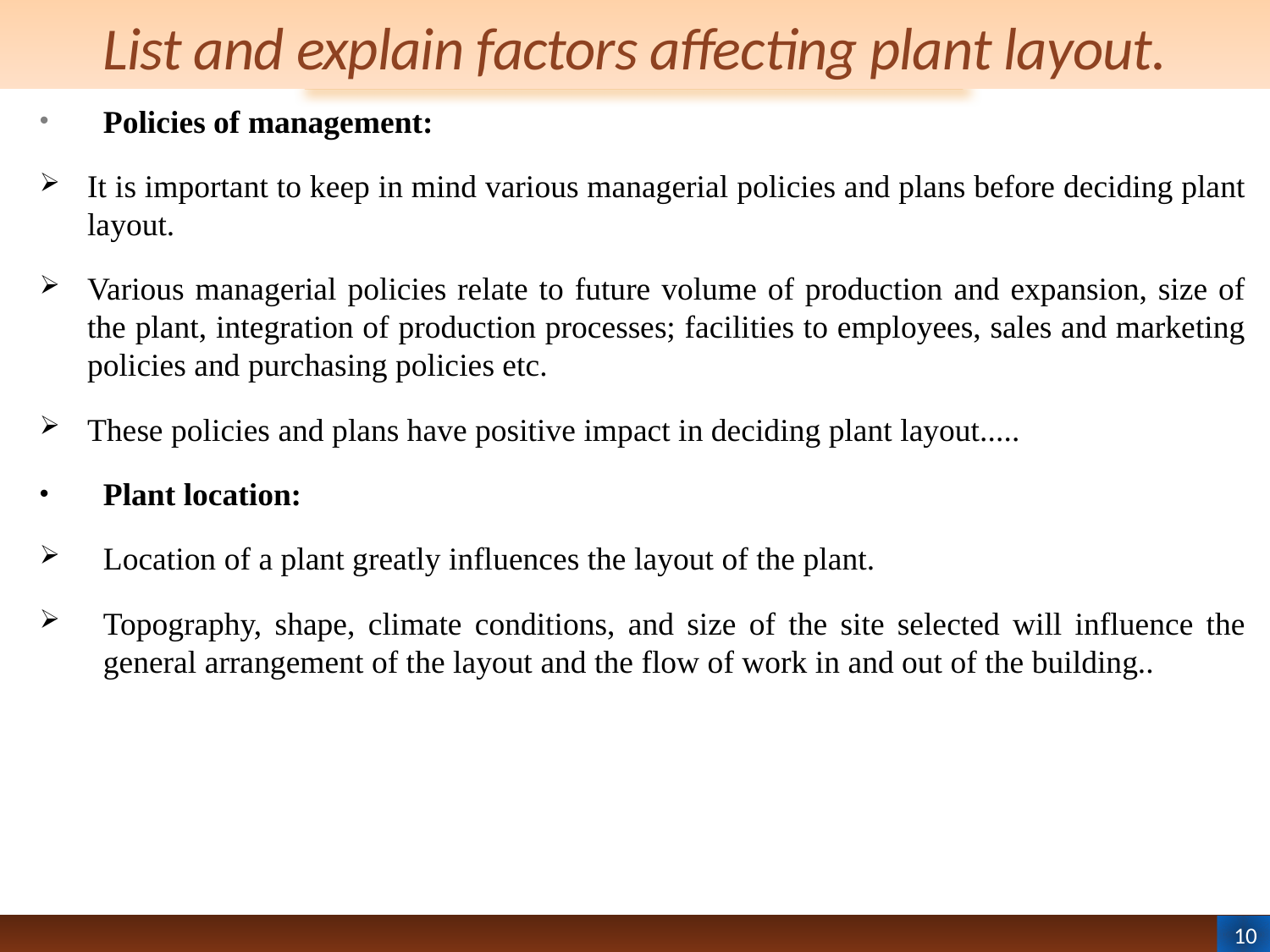

# List and explain factors affecting plant layout.
Policies of management:
It is important to keep in mind various managerial policies and plans before deciding plant layout.
Various managerial policies relate to future volume of production and expansion, size of the plant, integration of production processes; facilities to employees, sales and marketing policies and purchasing policies etc.
These policies and plans have positive impact in deciding plant layout.....
Plant location:
Location of a plant greatly influences the layout of the plant.
Topography, shape, climate conditions, and size of the site selected will influence the general arrangement of the layout and the flow of work in and out of the building..
10